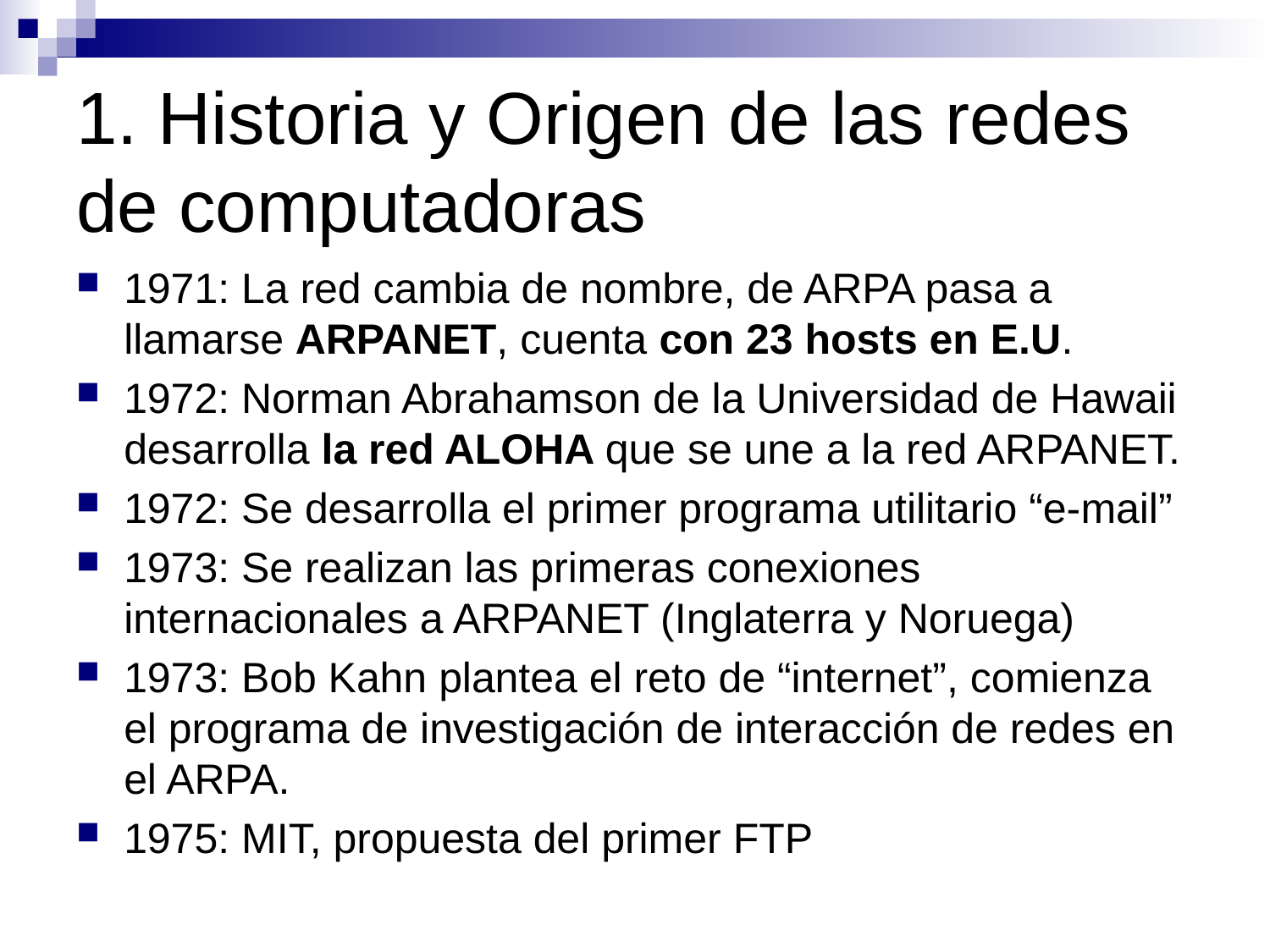

# 1. Historia y Origen de las redes de computadoras
1971: La red cambia de nombre, de ARPA pasa a llamarse ARPANET, cuenta con 23 hosts en E.U.
1972: Norman Abrahamson de la Universidad de Hawaii desarrolla la red ALOHA que se une a la red ARPANET.
1972: Se desarrolla el primer programa utilitario “e-mail”
1973: Se realizan las primeras conexiones internacionales a ARPANET (Inglaterra y Noruega)
1973: Bob Kahn plantea el reto de “internet”, comienza el programa de investigación de interacción de redes en el ARPA.
1975: MIT, propuesta del primer FTP